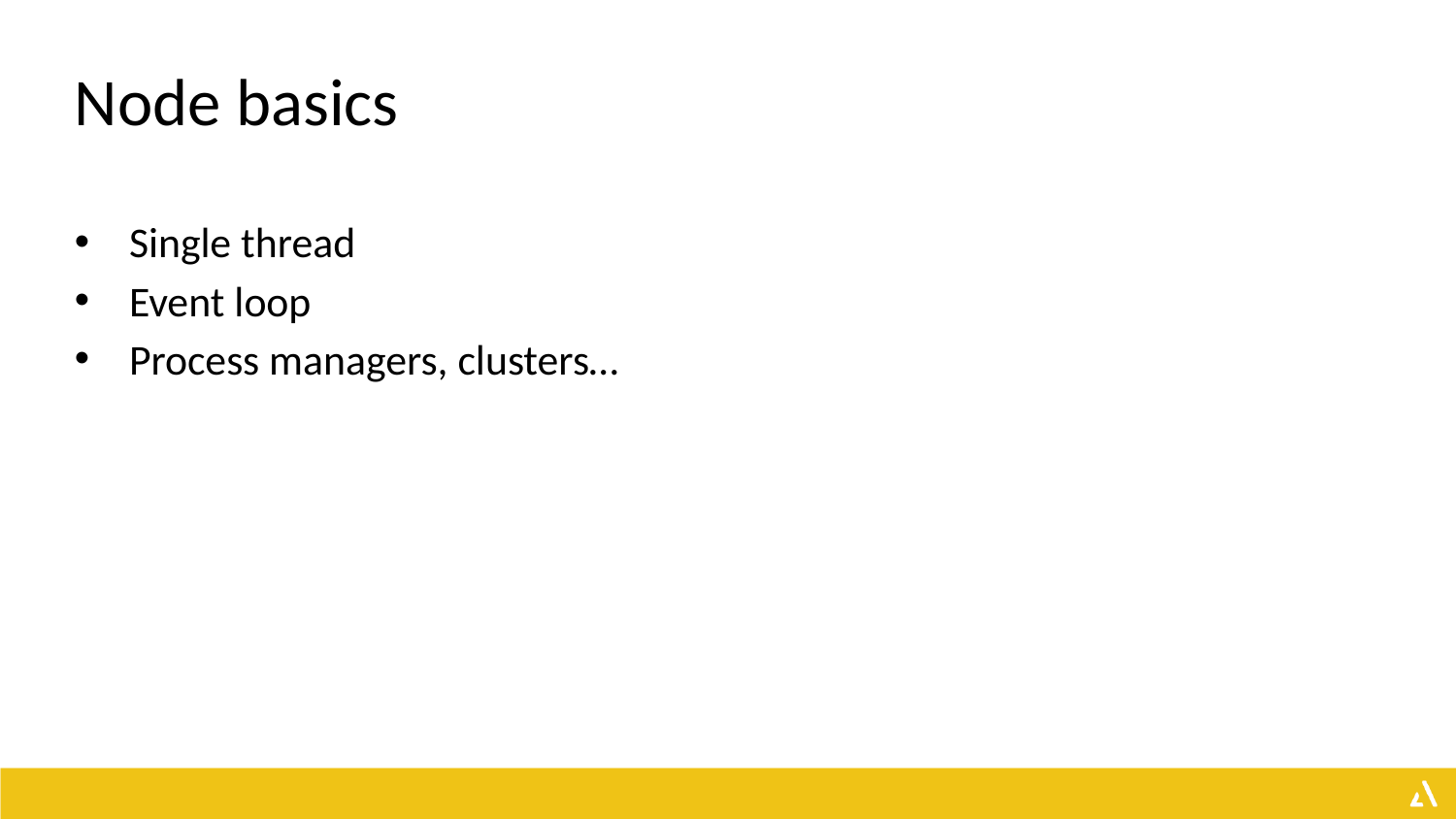

# Node basics
Single thread
Event loop
Process managers, clusters…